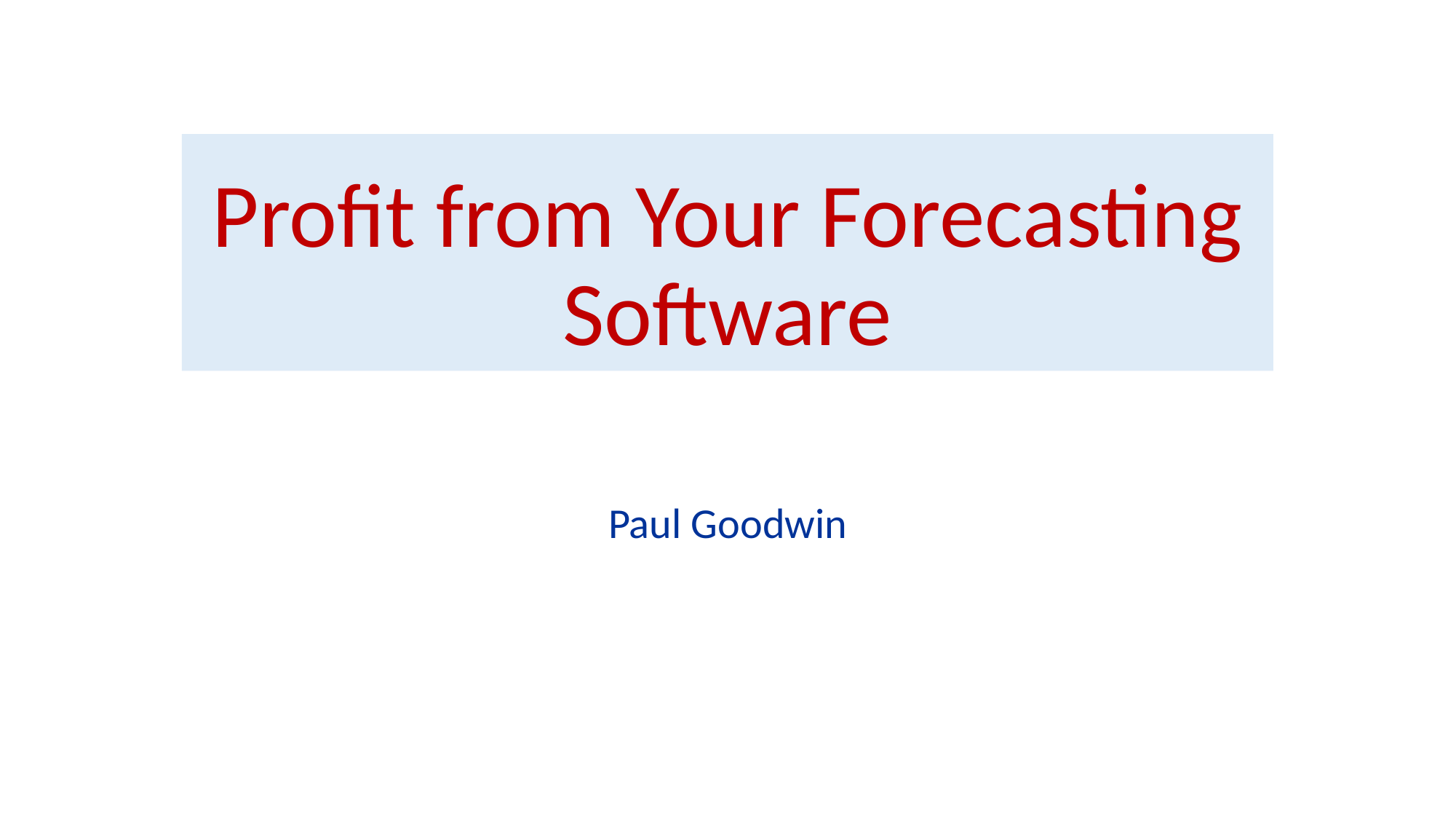

# Profit from Your Forecasting Software

Paul Goodwin